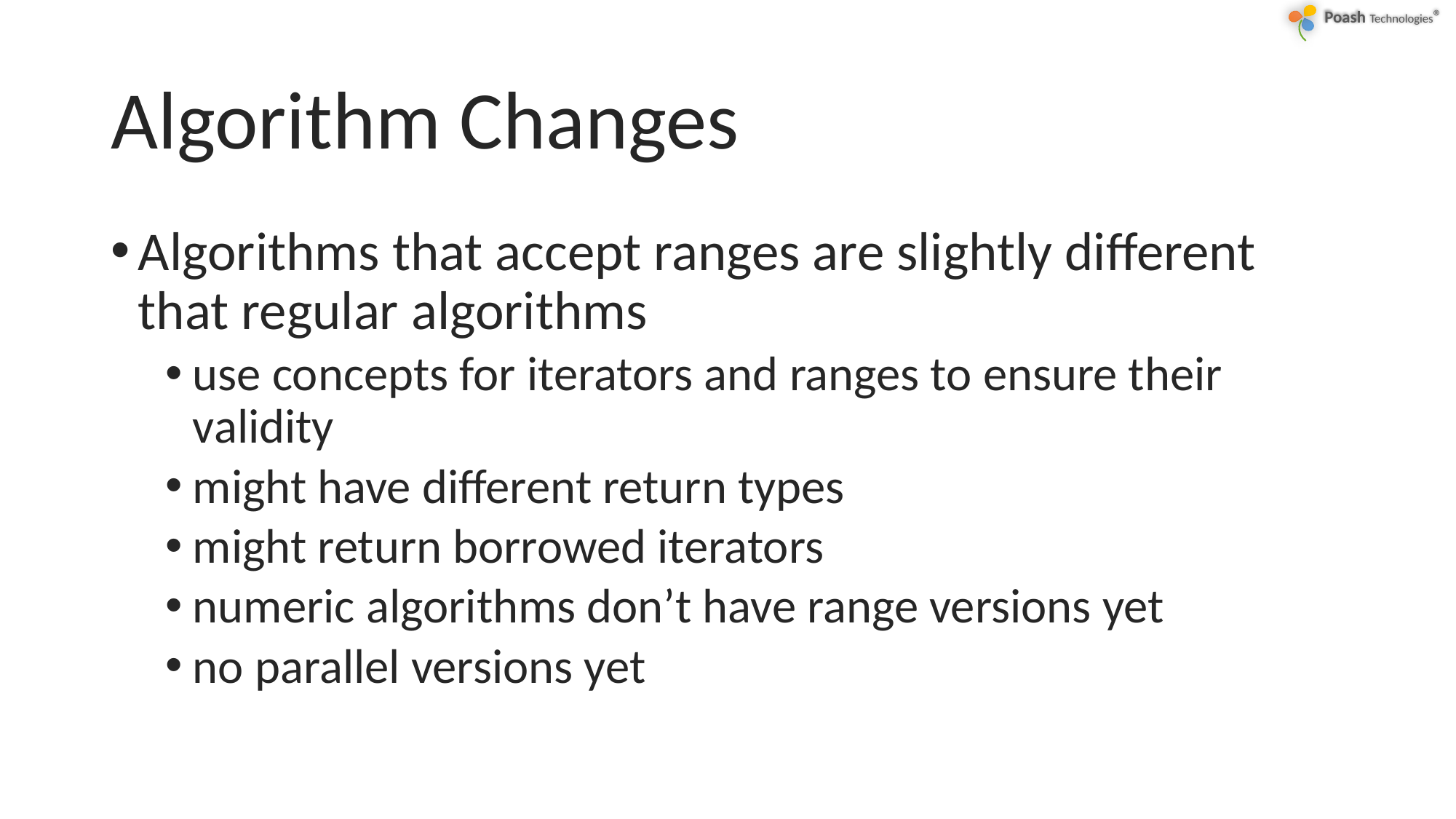

# Algorithm Changes
Algorithms that accept ranges are slightly different that regular algorithms
use concepts for iterators and ranges to ensure their validity
might have different return types
might return borrowed iterators
numeric algorithms don’t have range versions yet
no parallel versions yet